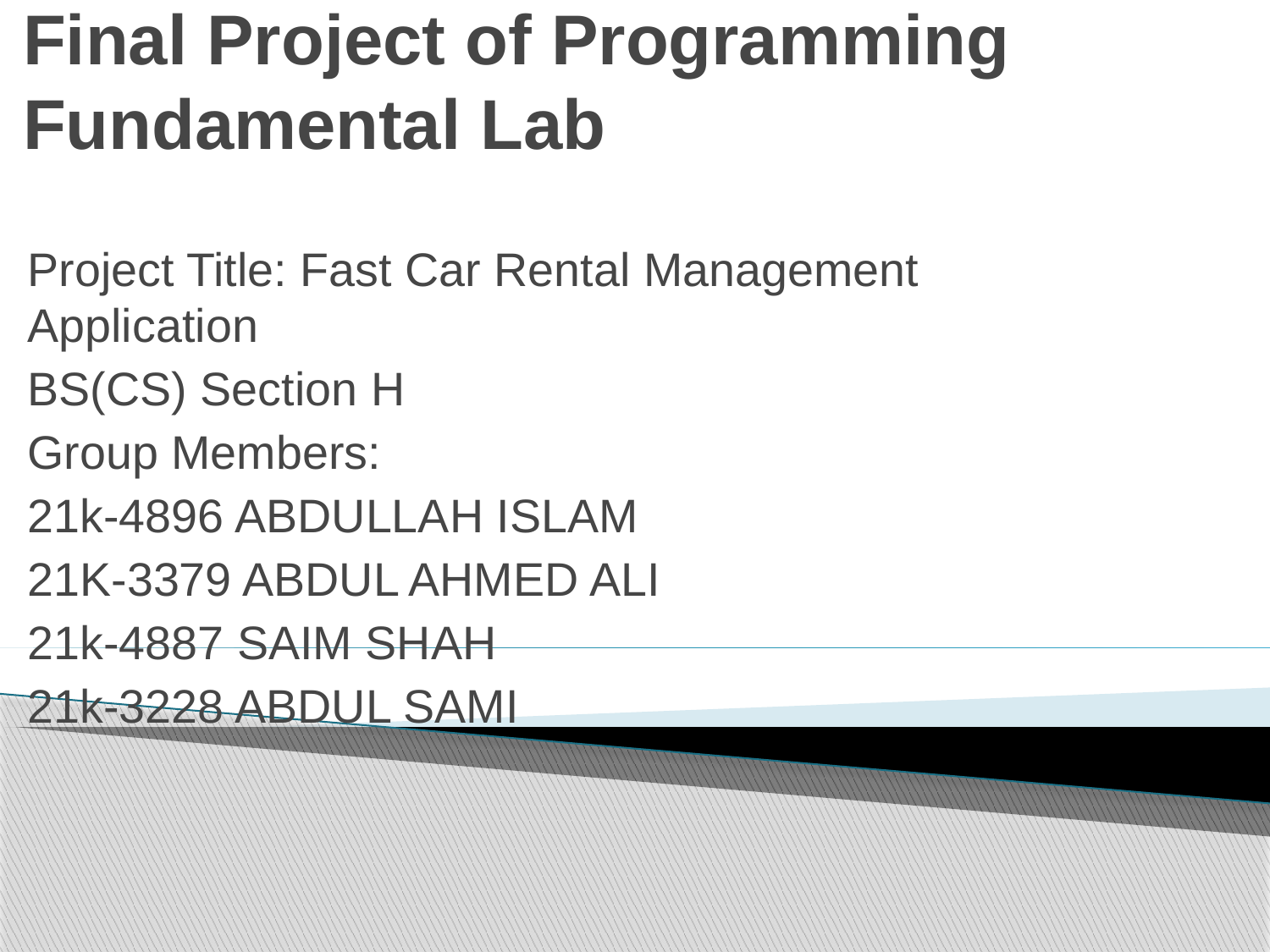

# Final Project of Programming Fundamental Lab
Project Title: Fast Car Rental Management Application
BS(CS) Section H
Group Members:
21k-4896 ABDULLAH ISLAM
21K-3379 ABDUL AHMED ALI
21k-4887 SAIM SHAH
21k-3228 ABDUL SAMI